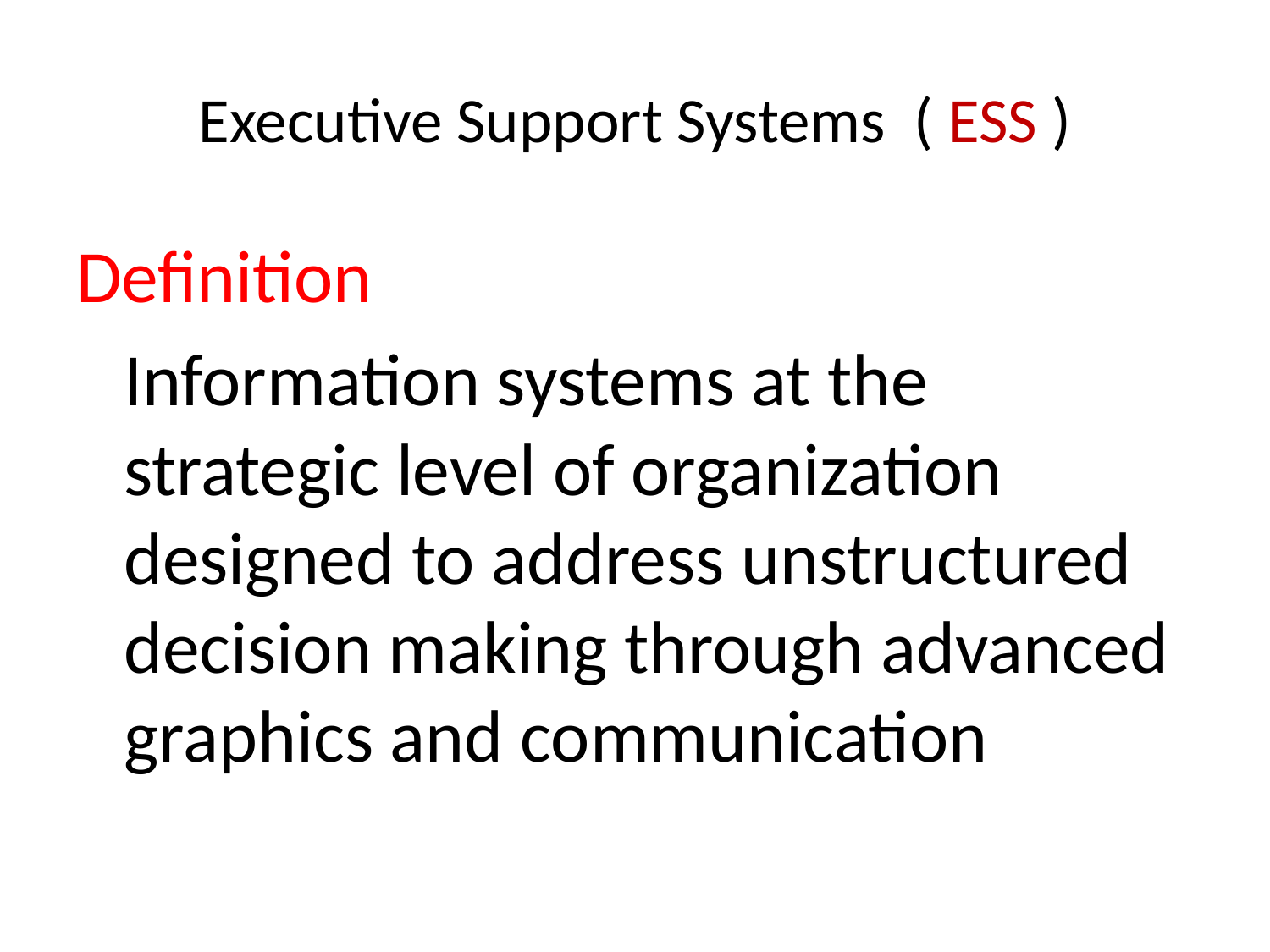

# Executive Support Systems  ( ESS )
Definition
	Information systems at the strategic level of organization designed to address unstructured decision making through advanced graphics and communication